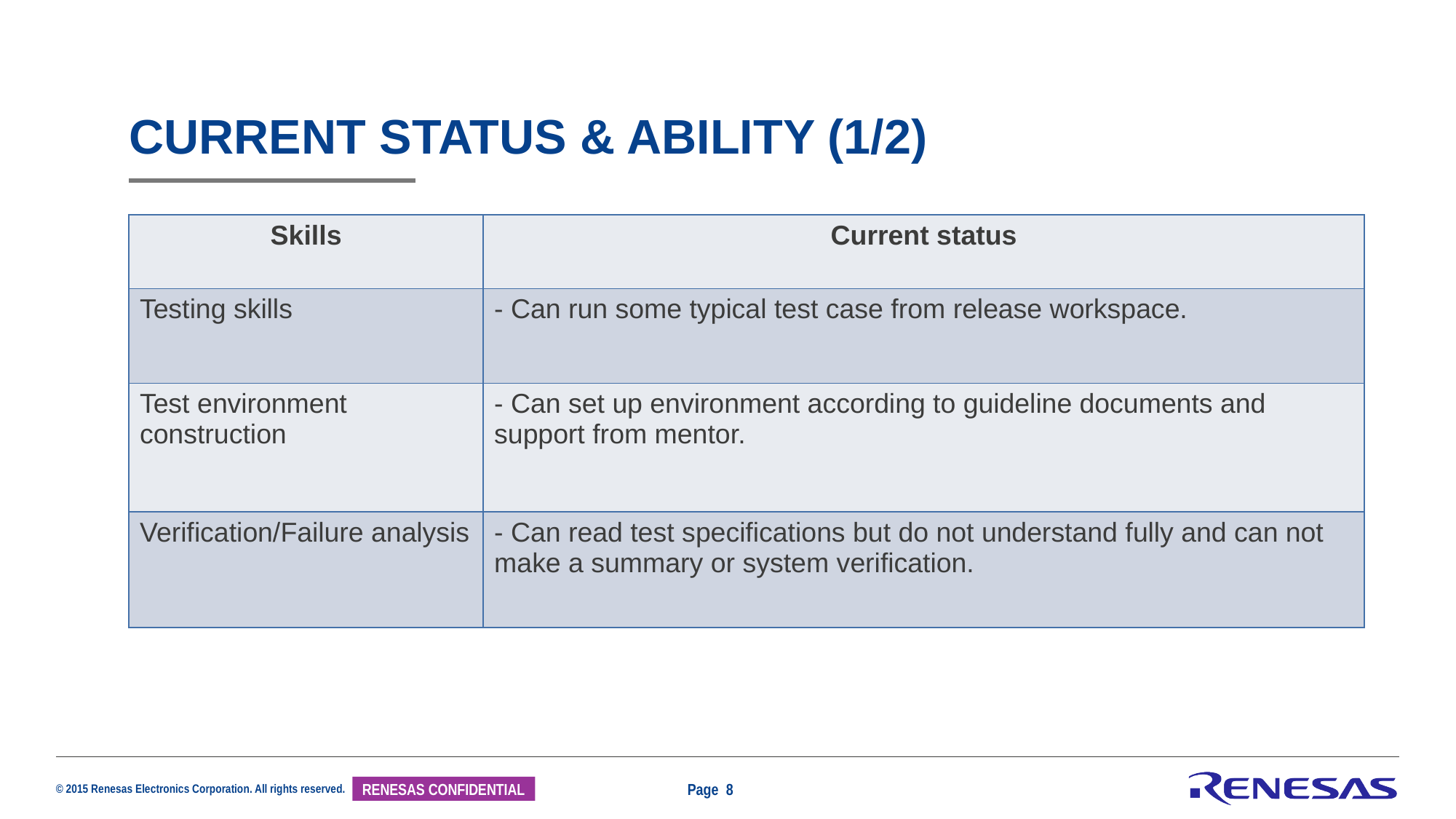

# Current status & ability (1/2)

| Skills | Current status |
| --- | --- |
| Testing skills | - Can run some typical test case from release workspace. |
| Test environment construction | - Can set up environment according to guideline documents and support from mentor. |
| Verification/Failure analysis | - Can read test specifications but do not understand fully and can not make a summary or system verification. |
Page  8